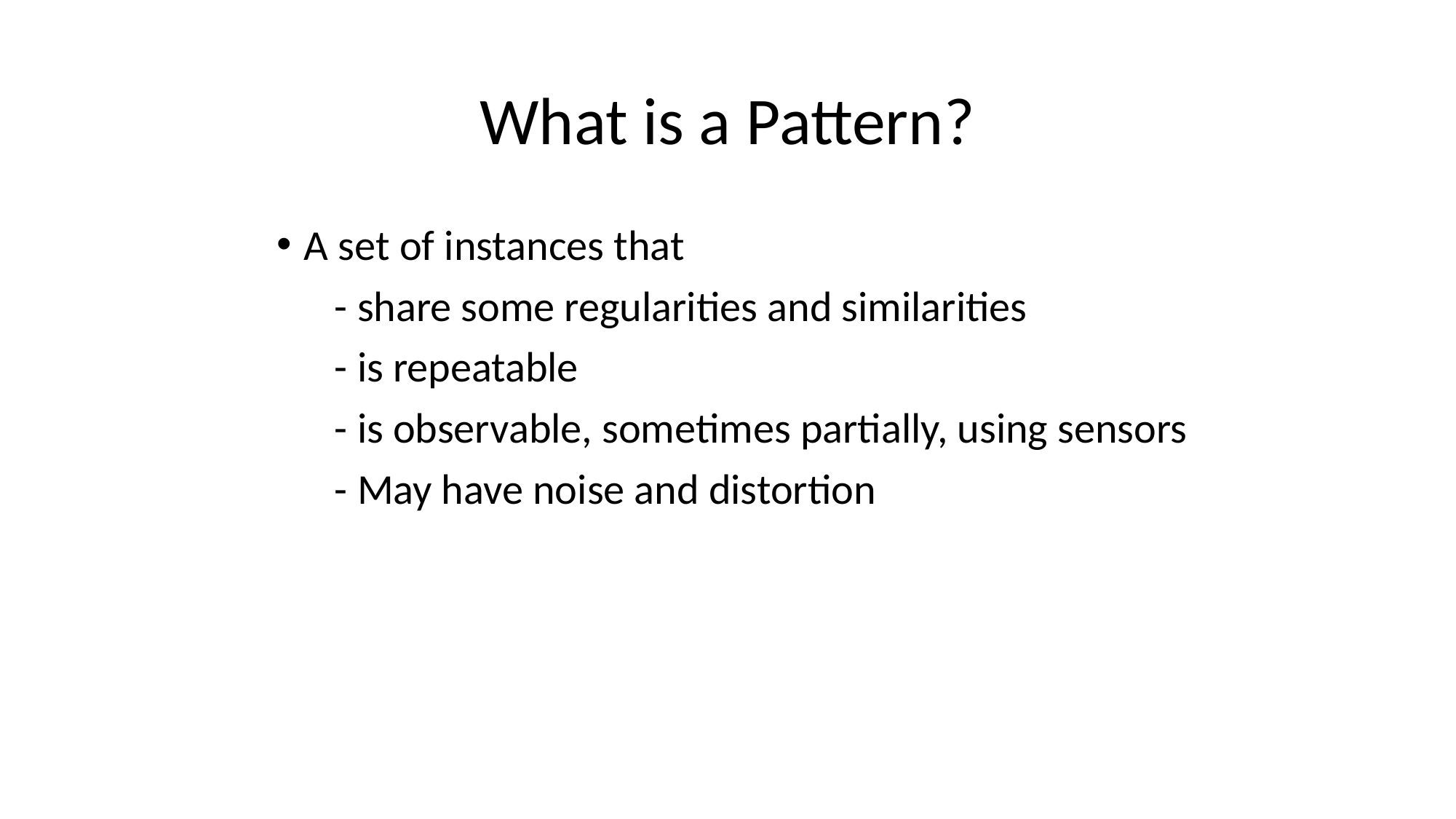

# What is a Pattern?
A set of instances that
      - share some regularities and similarities
      - is repeatable
      - is observable, sometimes partially, using sensors
      - May have noise and distortion